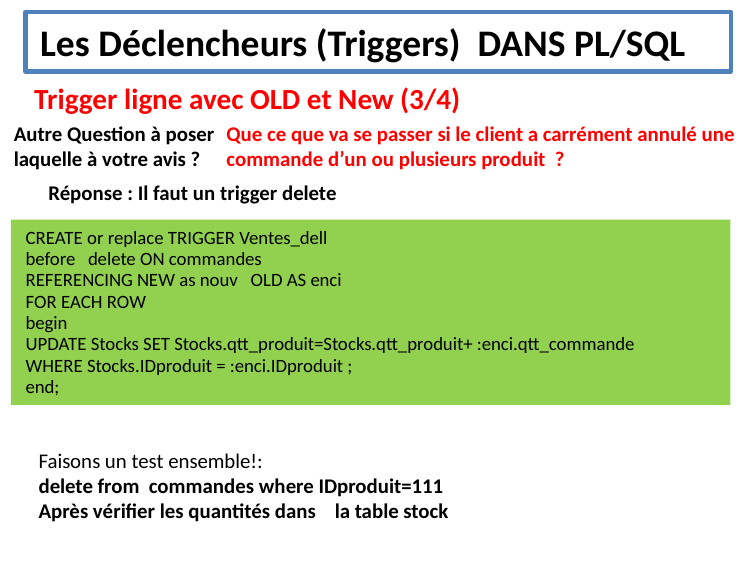

Les Déclencheurs (Triggers)  DANS PL/SQL
Trigger ligne avec OLD et New (3/4)
Autre Question à poser laquelle à votre avis ?
Que ce que va se passer si le client a carrément annulé une commande d’un ou plusieurs produit  ?
Réponse : Il faut un trigger delete
CREATE or replace TRIGGER Ventes_dell
before   delete ON commandes
REFERENCING NEW as nouv   OLD AS enci
FOR EACH ROW
begin
UPDATE Stocks SET Stocks.qtt_produit=Stocks.qtt_produit+ :enci.qtt_commande
WHERE Stocks.IDproduit = :enci.IDproduit ;
end;
Faisons un test ensemble!:
delete from  commandes where IDproduit=111
Après vérifier les quantités dans    la table stock